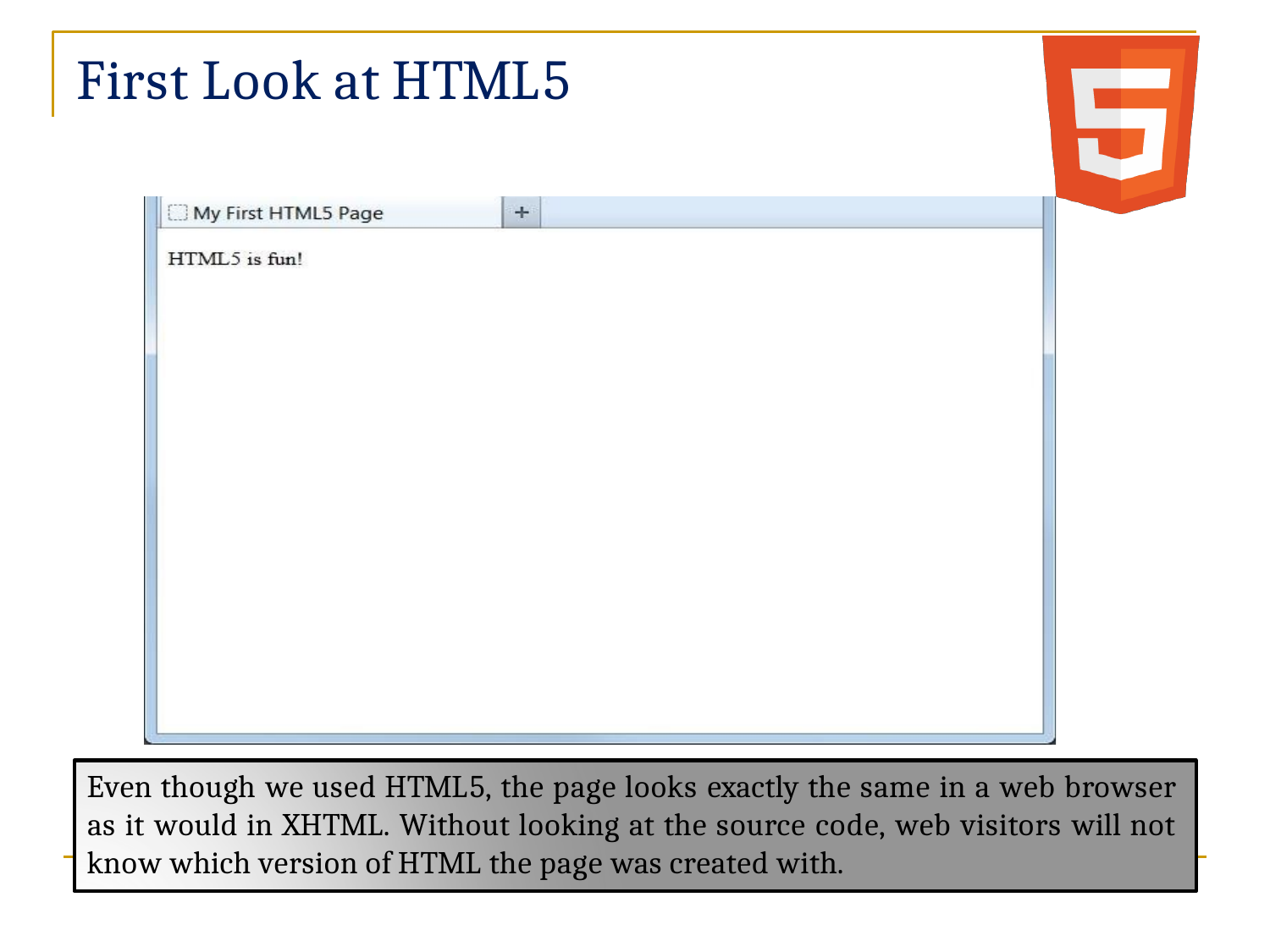

# First Look at HTML5

Even though we used HTML5, the page looks exactly the same in a web browser  as it would in XHTML. Without looking at the source code, web visitors will not  know which version of HTML the page was created with.